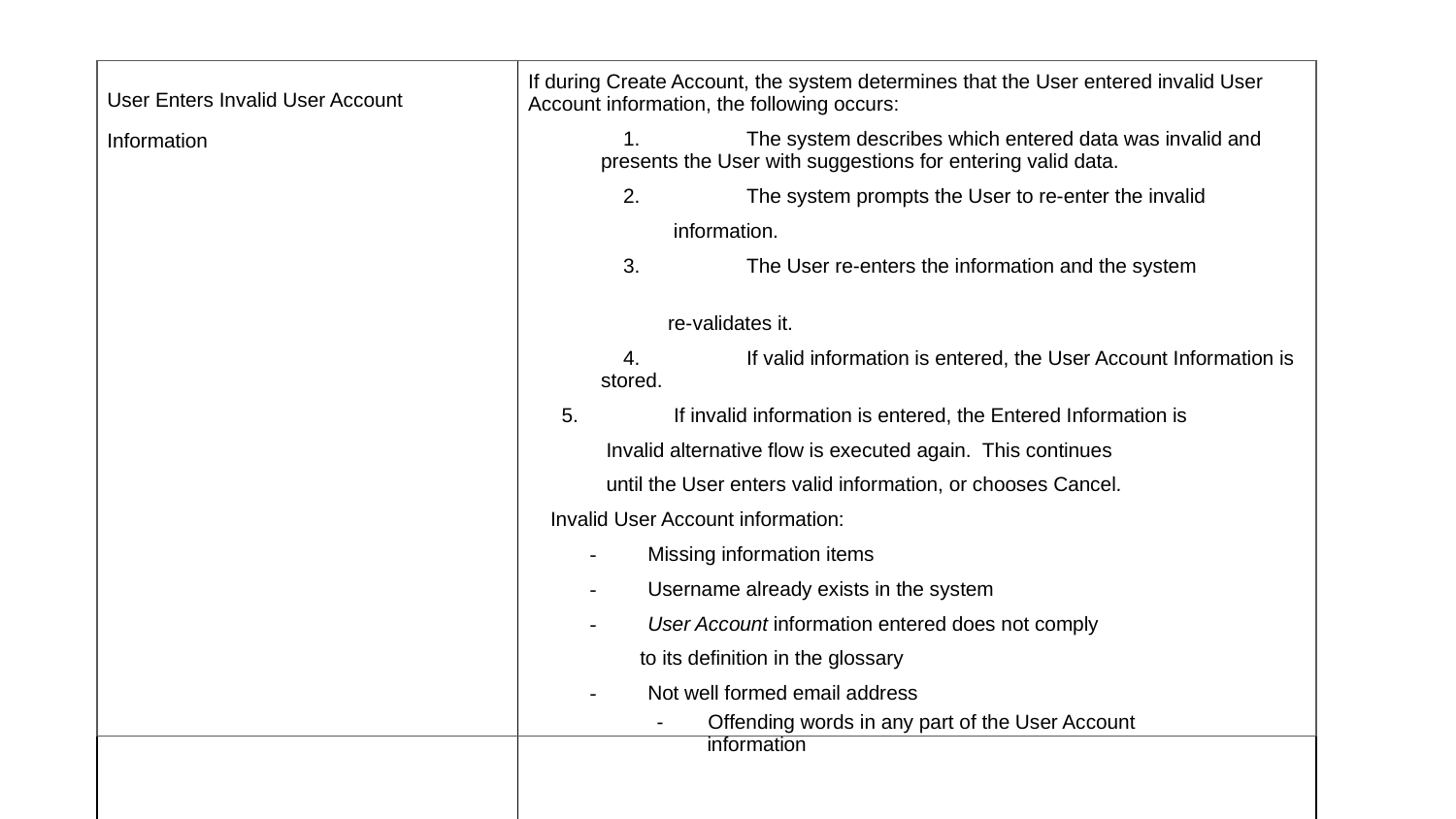

| User Enters Invalid User Account Information |  | If during Create Account, the system determines that the User entered invalid User Account information, the following occurs: 1. The system describes which entered data was invalid and presents the User with suggestions for entering valid data. 2. The system prompts the User to re-enter the invalid information. 3. The User re-enters the information and the system re-validates it. 4. If valid information is entered, the User Account Information is stored. 5. If invalid information is entered, the Entered Information is Invalid alternative flow is executed again. This continues until the User enters valid information, or chooses Cancel. Invalid User Account information: - Missing information items - Username already exists in the system - User Account information entered does not comply to its definition in the glossary - Not well formed email address - Offending words in any part of the User Account information |
| --- | --- | --- |